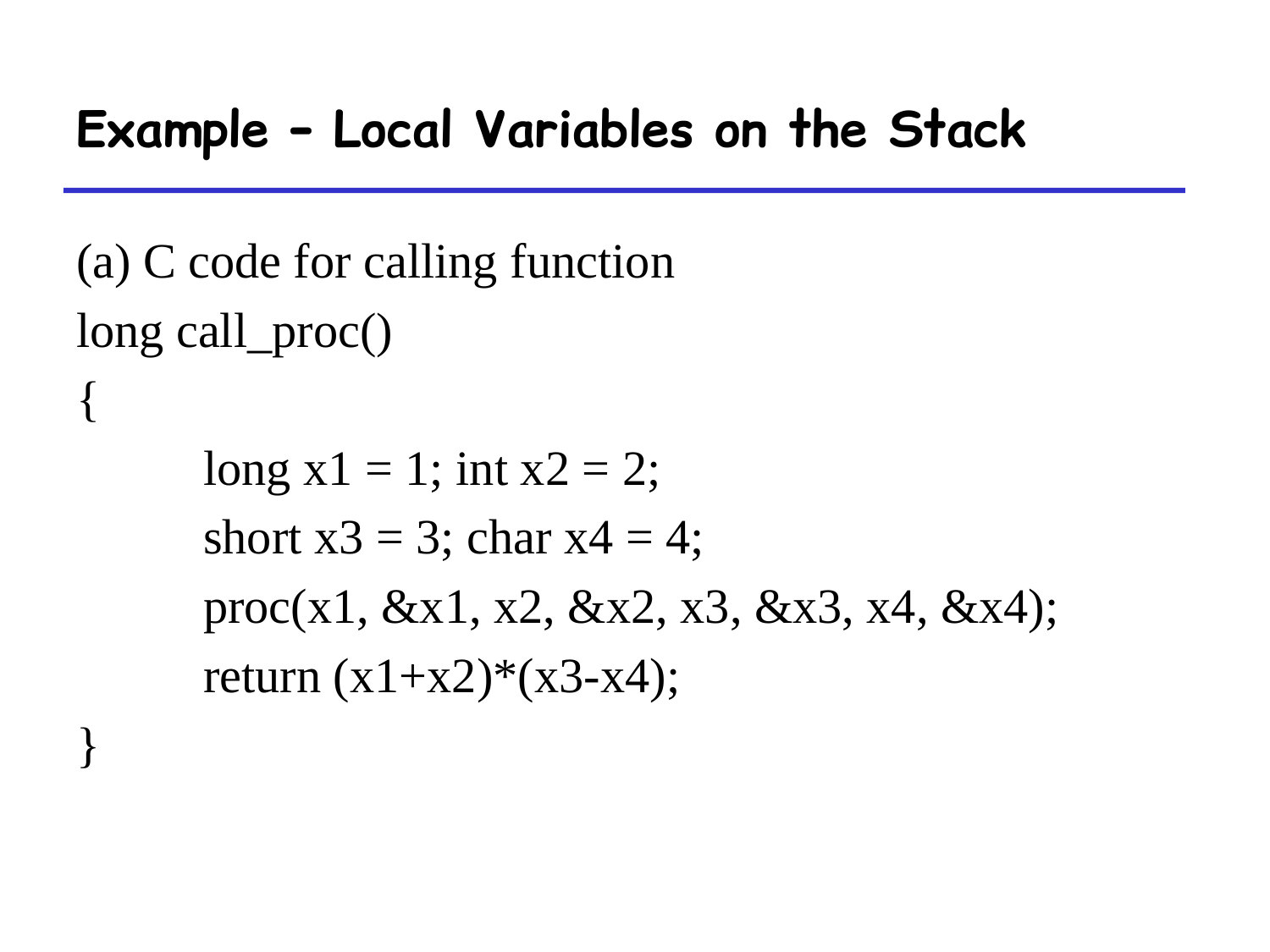

# Example – Local Variables on the Stack
(a) C code for calling function
long call_proc()
{
	long x1 = 1; int x2 = 2;
	short x3 = 3; char x4 = 4;
	proc(x1, &x1, x2, &x2, x3, &x3, x4, &x4);
	return (x1+x2)*(x3-x4);
}
76